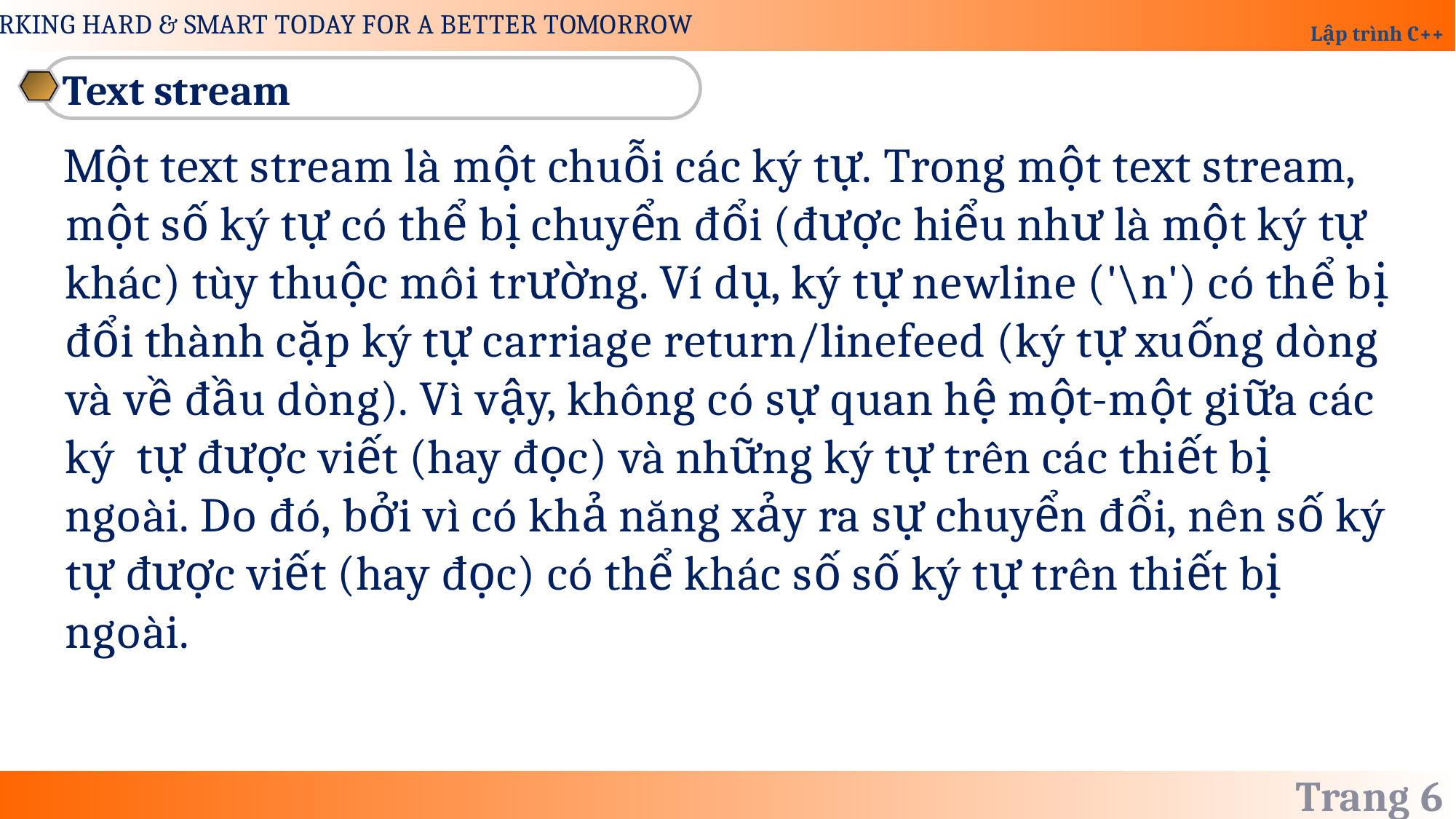

Text stream

Một text stream là một chuỗi các ký tự. Trong một text stream, một số ký tự có thể bị chuyển đổi (được hiểu như là một ký tự khác) tùy thuộc môi trường. Ví dụ, ký tự newline ('\n') có thể bị đổi thành cặp ký tự carriage return/linefeed (ký tự xuống dòng và về đầu dòng). Vì vậy, không có sự quan hệ một-một giữa các ký  tự được viết (hay đọc) và những ký tự trên các thiết bị ngoài. Do đó, bởi vì có khả năng xảy ra sự chuyển đổi, nên số ký tự được viết (hay đọc) có thể khác số số ký tự trên thiết bị ngoài.
Trang 6